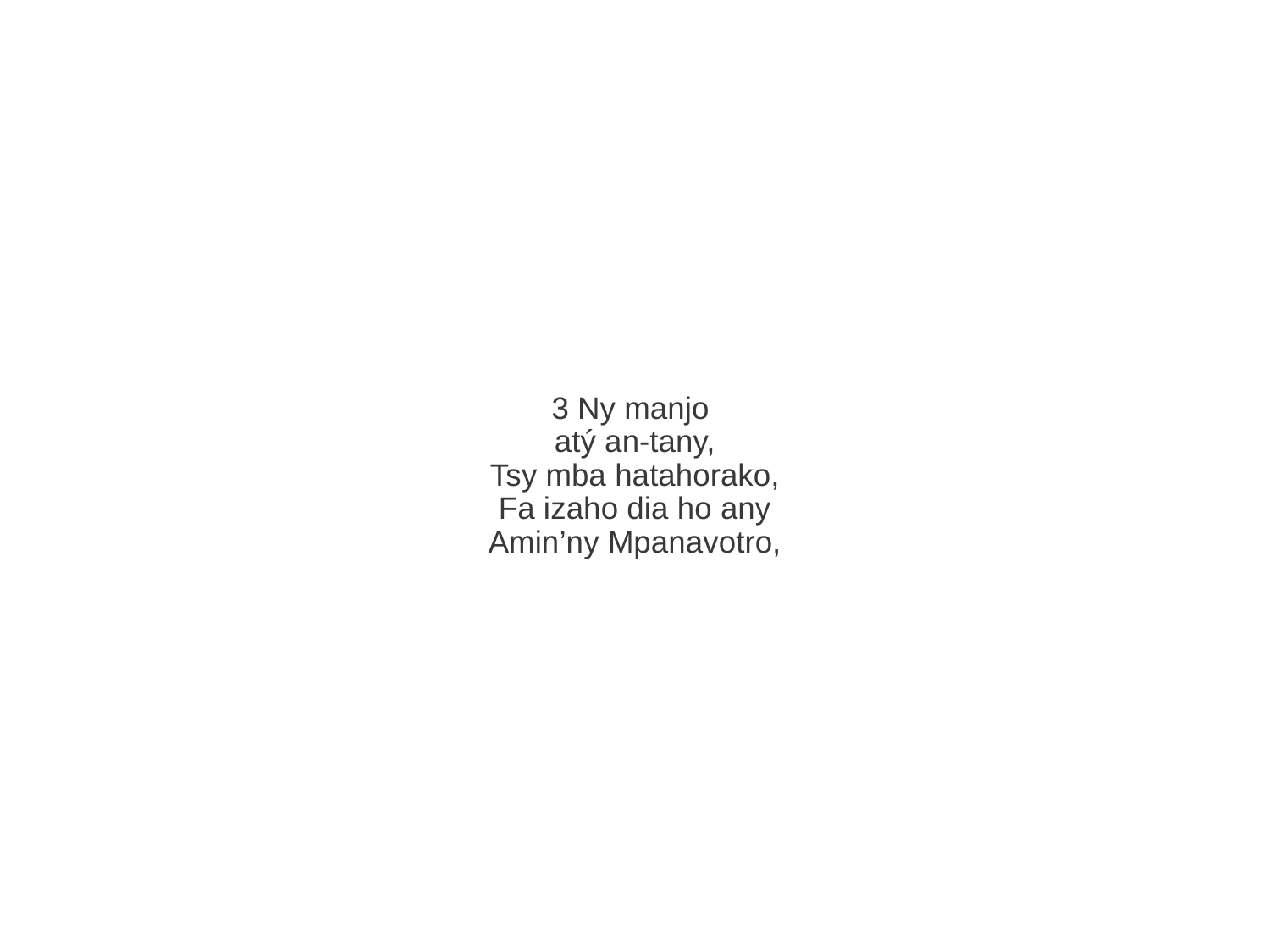

3 Ny manjo
atý an-tany,
Tsy mba hatahorako,
Fa izaho dia ho any
Amin’ny Mpanavotro,